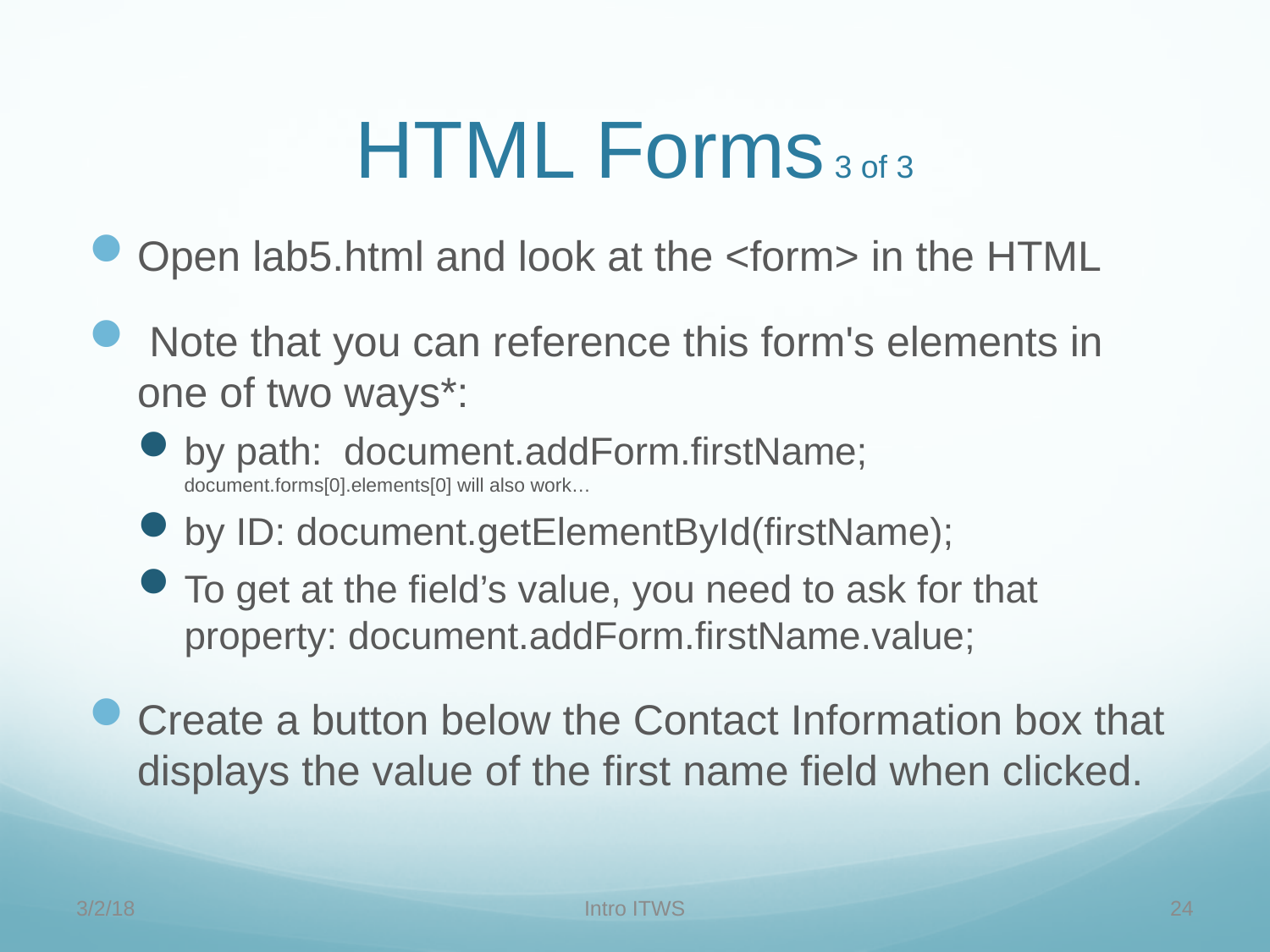

# HTML Forms 3 of 3
Open lab5.html and look at the <form> in the HTML
 Note that you can reference this form's elements in one of two ways*:
by path:  document.addForm.firstName;
document.forms[0].elements[0] will also work…
by ID: document.getElementById(firstName);
To get at the field’s value, you need to ask for that property: document.addForm.firstName.value;
Create a button below the Contact Information box that displays the value of the first name field when clicked.
3/2/18
Intro ITWS
24